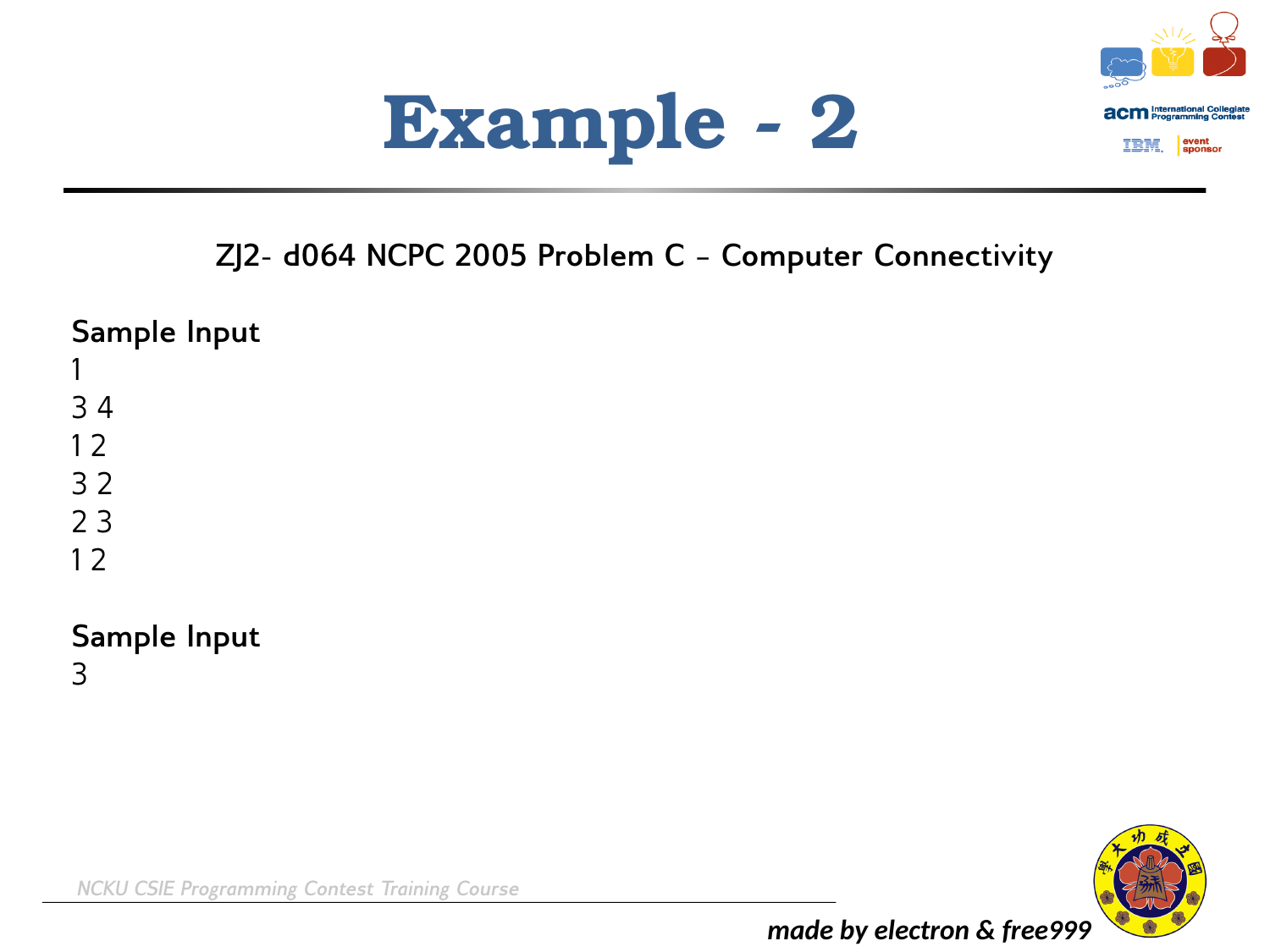

# Example - 2
ZJ2- d064 NCPC 2005 Problem C – Computer Connectivity

Sample Input
1
3 4
1 2
3 2
2 3
1 2

Sample Input
3
NCKU CSIE Programming Contest Training Course